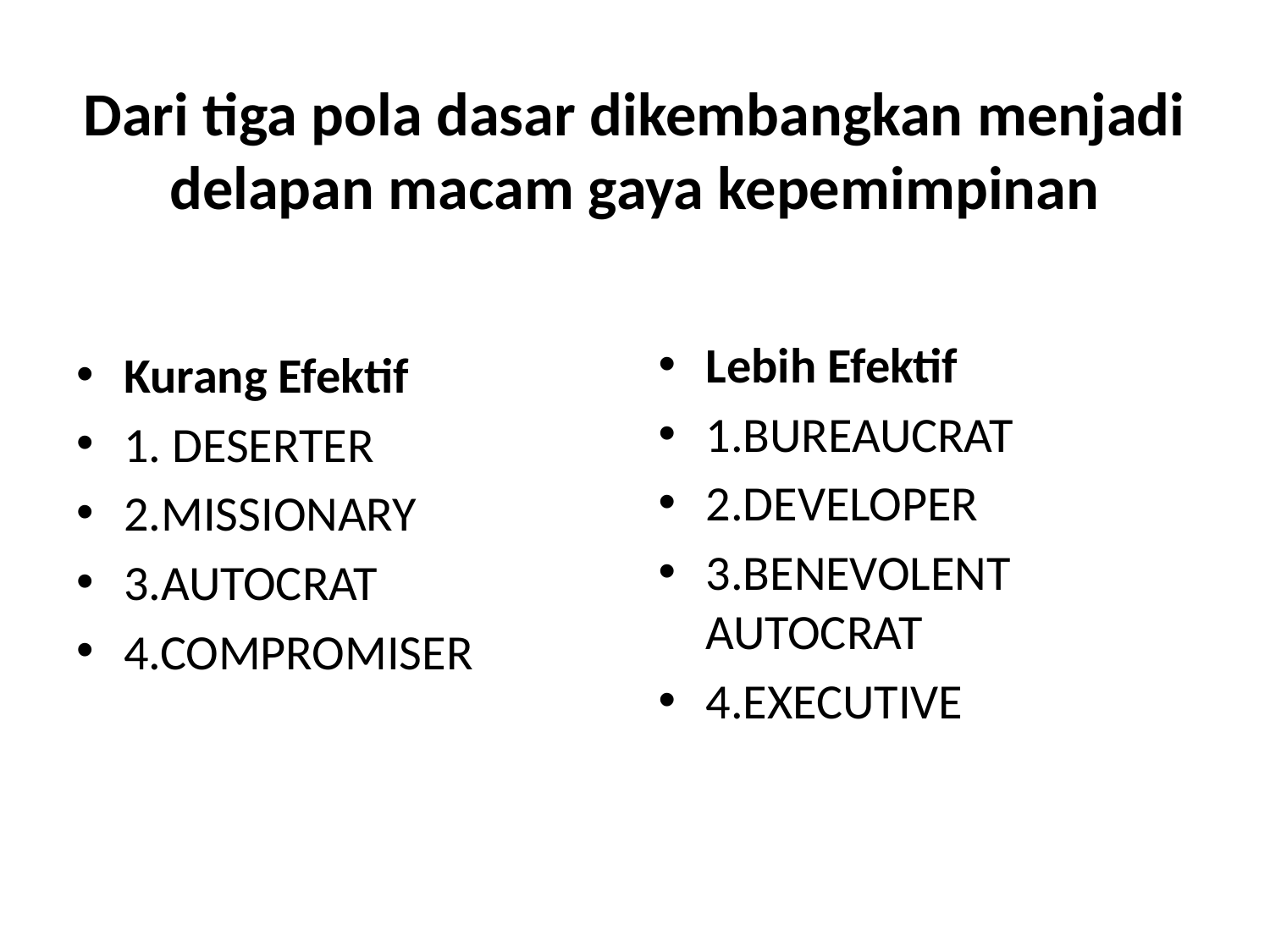

# Dari tiga pola dasar dikembangkan menjadi delapan macam gaya kepemimpinan
Lebih Efektif
1.BUREAUCRAT
2.DEVELOPER
3.BENEVOLENT AUTOCRAT
4.EXECUTIVE
Kurang Efektif
1. DESERTER
2.MISSIONARY
3.AUTOCRAT
4.COMPROMISER